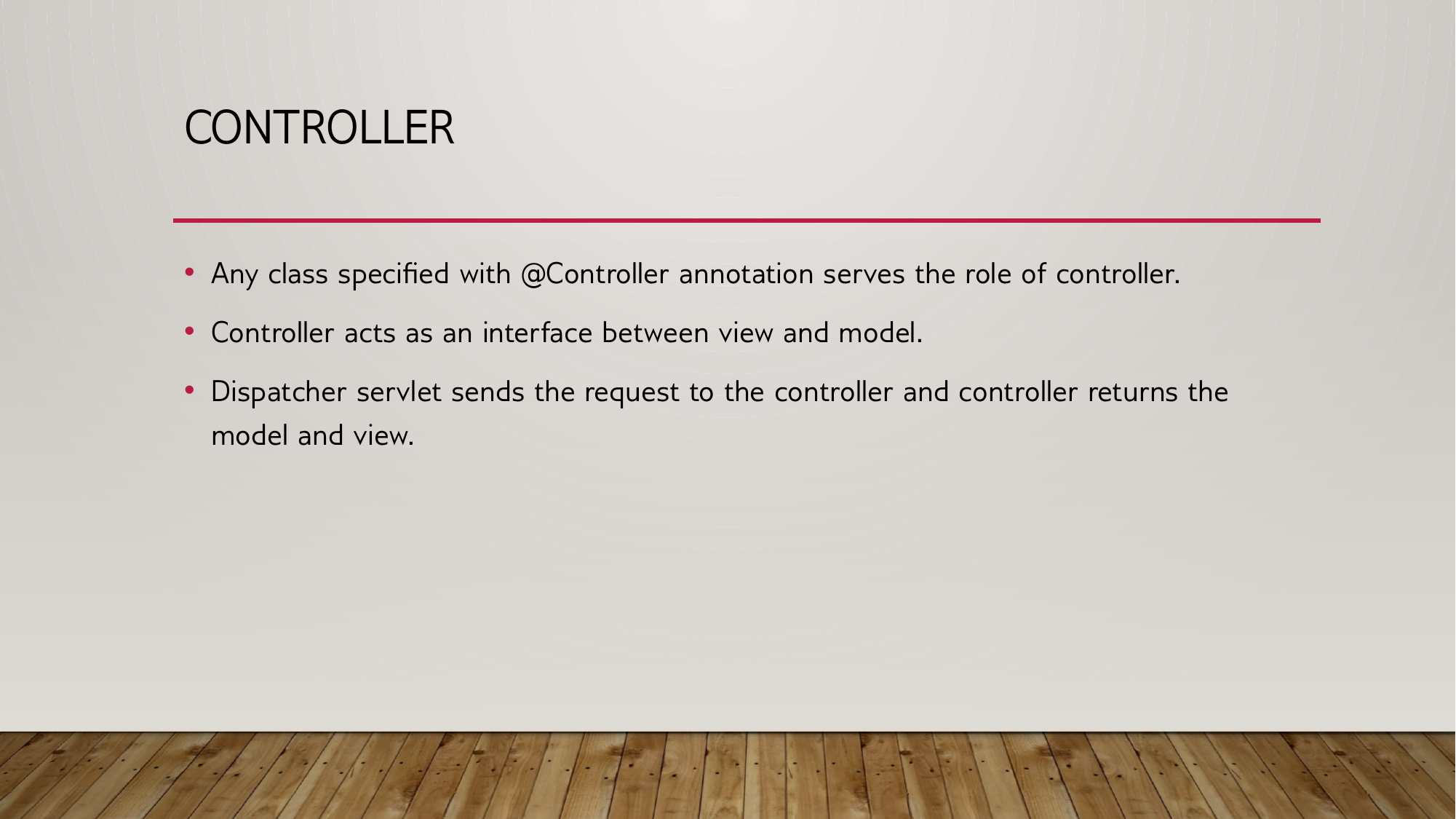

# Controller
Any class specified with @Controller annotation serves the role of controller.
Controller acts as an interface between view and model.
Dispatcher servlet sends the request to the controller and controller returns the model and view.